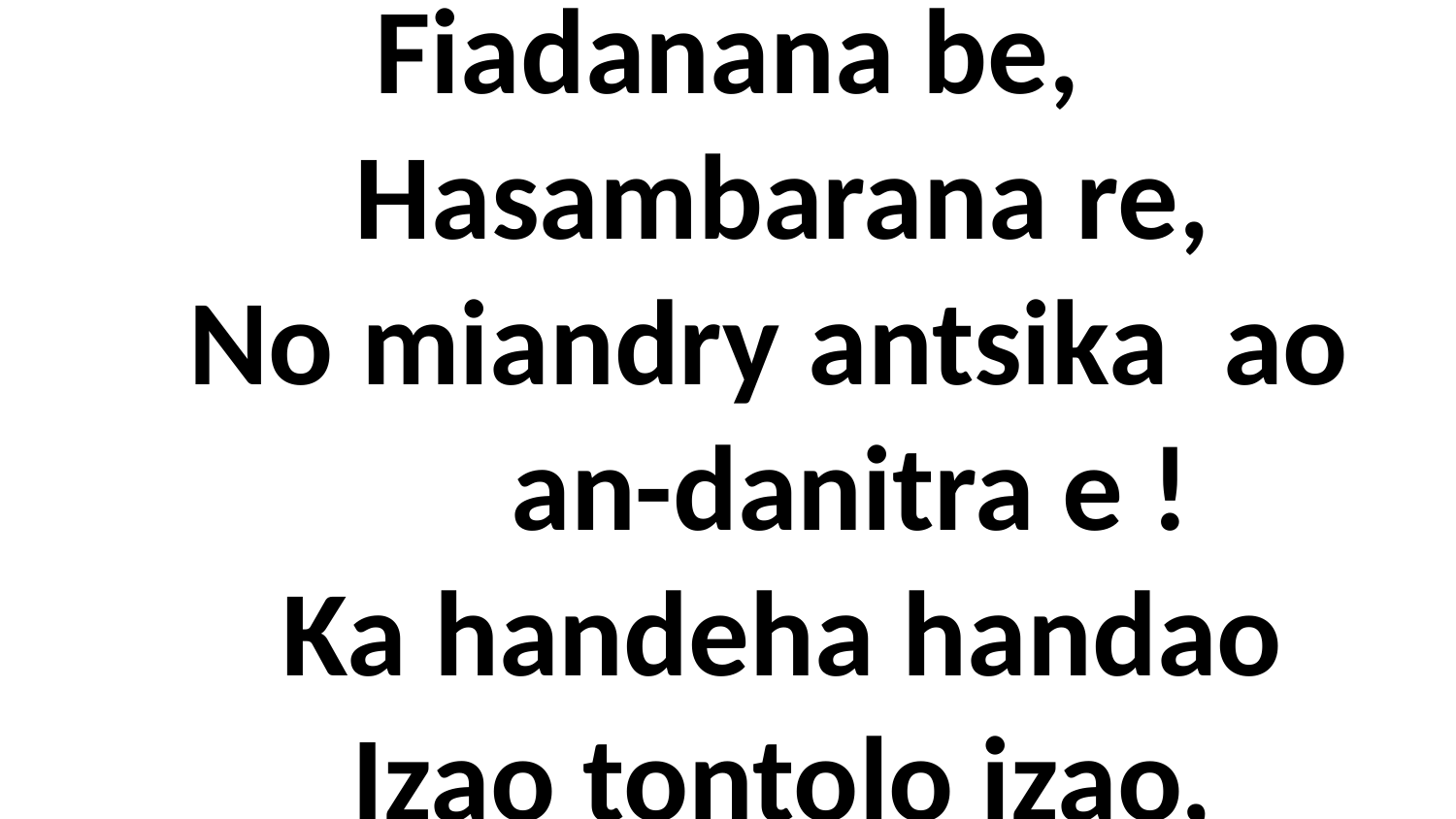

# Fiadanana be, Hasambarana re, No miandry antsika  ao an-danitra e ! Ka handeha handao Izao tontolo izao,